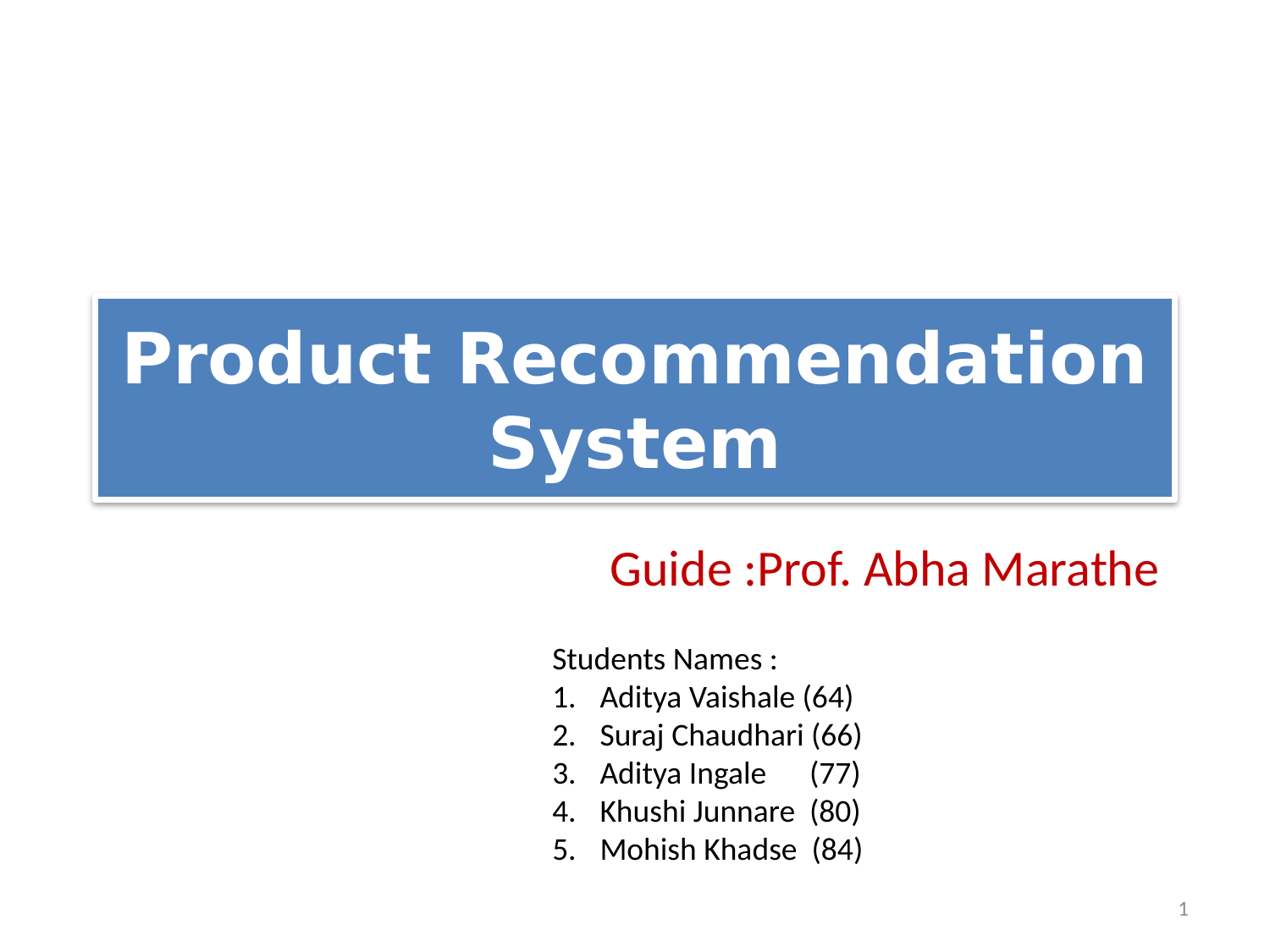

# Product Recommendation System
Guide :Prof. Abha Marathe
Students Names :
Aditya Vaishale (64)
Suraj Chaudhari (66)
Aditya Ingale      (77)
Khushi Junnare  (80)
Mohish Khadse  (84)

1